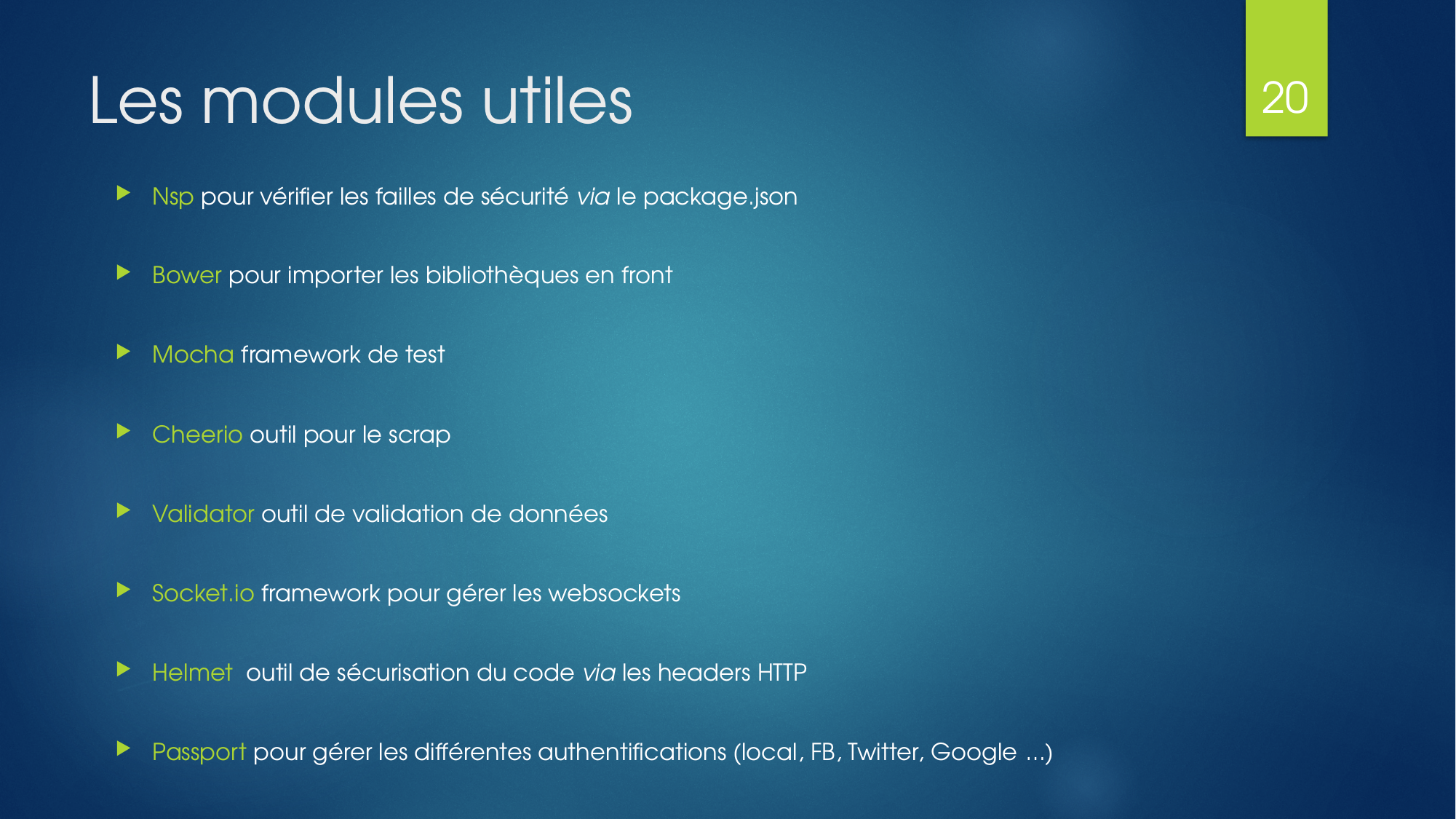

20
# Les modules utiles
Nsp pour vérifier les failles de sécurité via le package.json

Bower pour importer les bibliothèques en front

Mocha framework de test

Cheerio outil pour le scrap

Validator outil de validation de données

Socket.io framework pour gérer les websockets

Helmet  outil de sécurisation du code via les headers HTTP

Passport pour gérer les différentes authentifications (local, FB, Twitter, Google …)